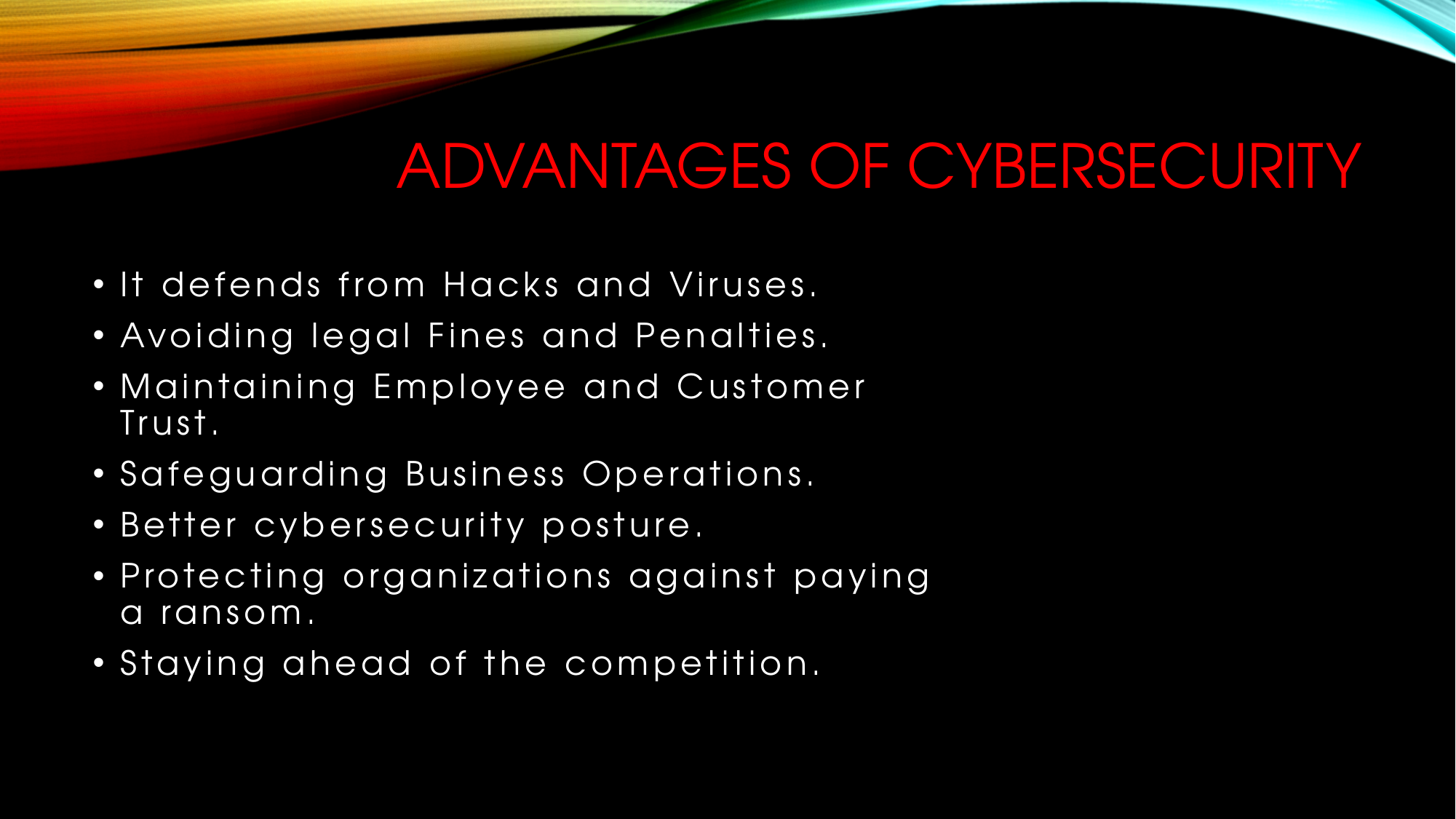

# Advantages of cybersecurity
It defends from Hacks and Viruses.
Avoiding legal Fines and Penalties.
Maintaining Employee and Customer Trust.
Safeguarding Business Operations.
Better cybersecurity posture.
Protecting organizations against paying a ransom.
Staying ahead of the competition.